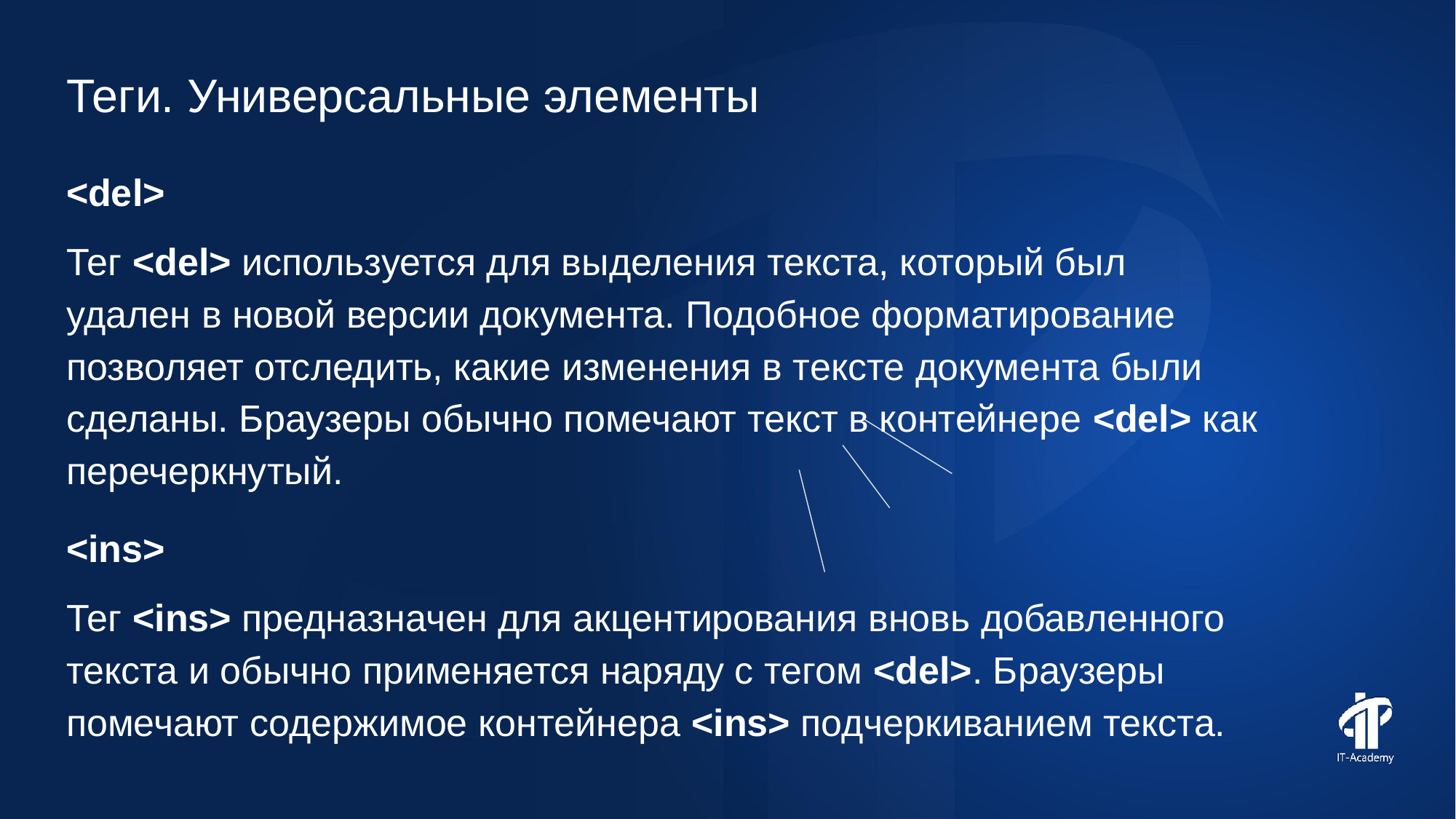

Теги. Универсальные элементы
<del>
Тег <del> используется для выделения текста, который был удален в новой версии документа. Подобное форматирование позволяет отследить, какие изменения в тексте документа были сделаны. Браузеры обычно помечают текст в контейнере <del> как перечеркнутый.
<ins>
Тег <ins> предназначен для акцентирования вновь добавленного текста и обычно применяется наряду с тегом <del>. Браузеры помечают содержимое контейнера <ins> подчеркиванием текста.